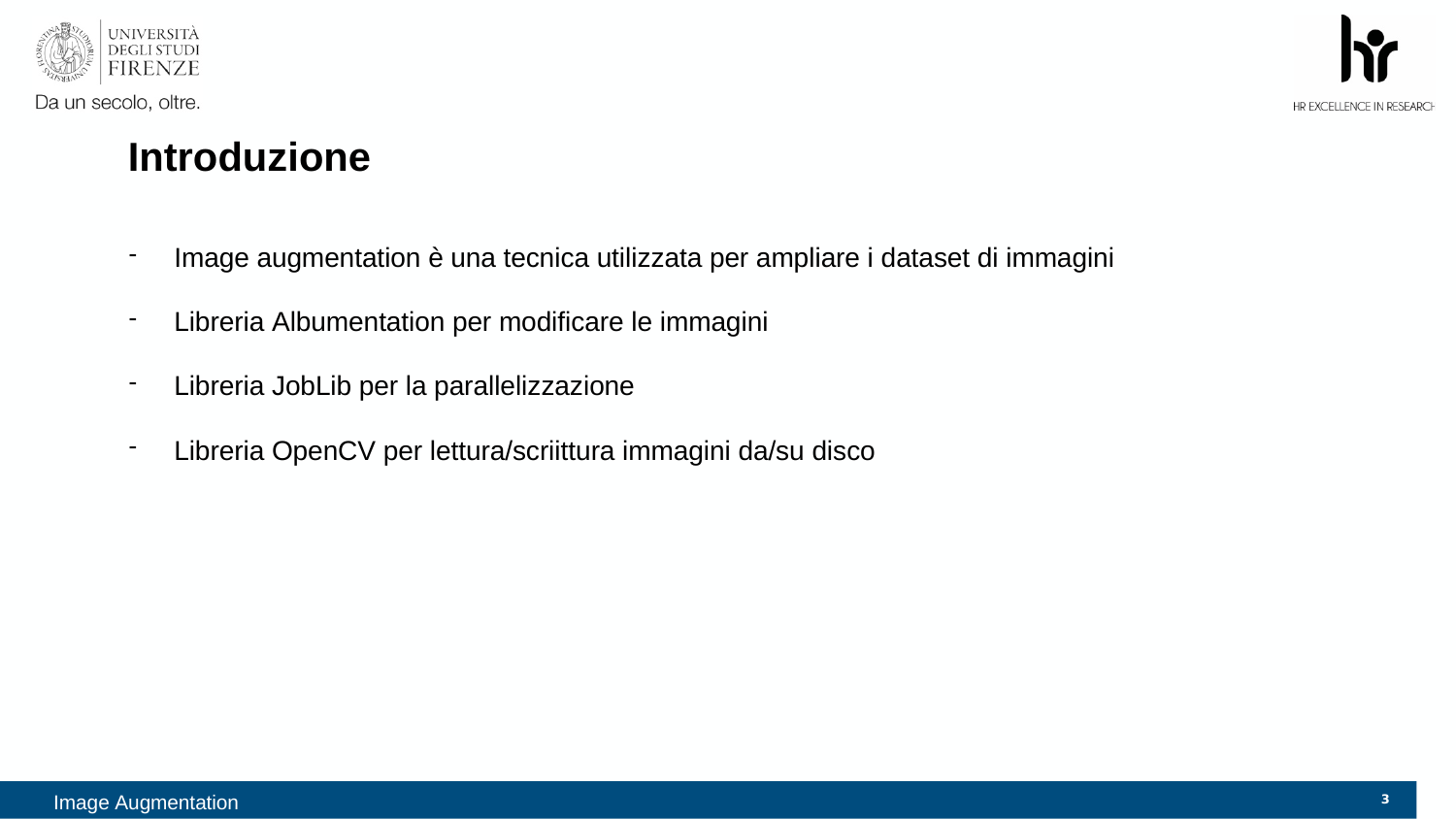

# Introduzione
Image augmentation è una tecnica utilizzata per ampliare i dataset di immagini
Libreria Albumentation per modificare le immagini
Libreria JobLib per la parallelizzazione
Libreria OpenCV per lettura/scriittura immagini da/su disco
Image Augmentation